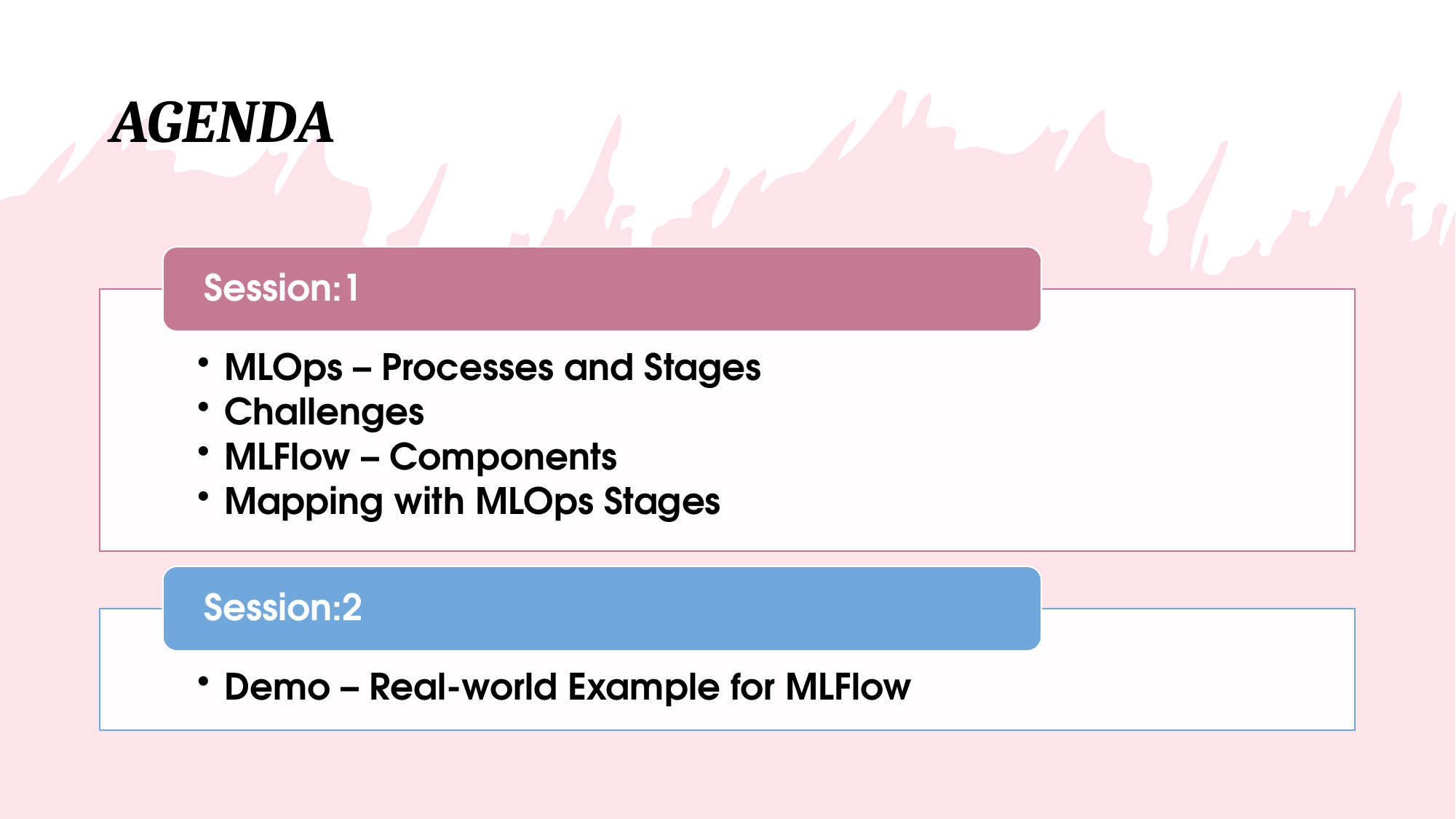

# AGENDA

MLOps – Processes and Stages
Challenges
MLFlow – Components
Mapping with MLOps Stages
Session:1
Demo – Real-world Example for MLFlow
Session:2